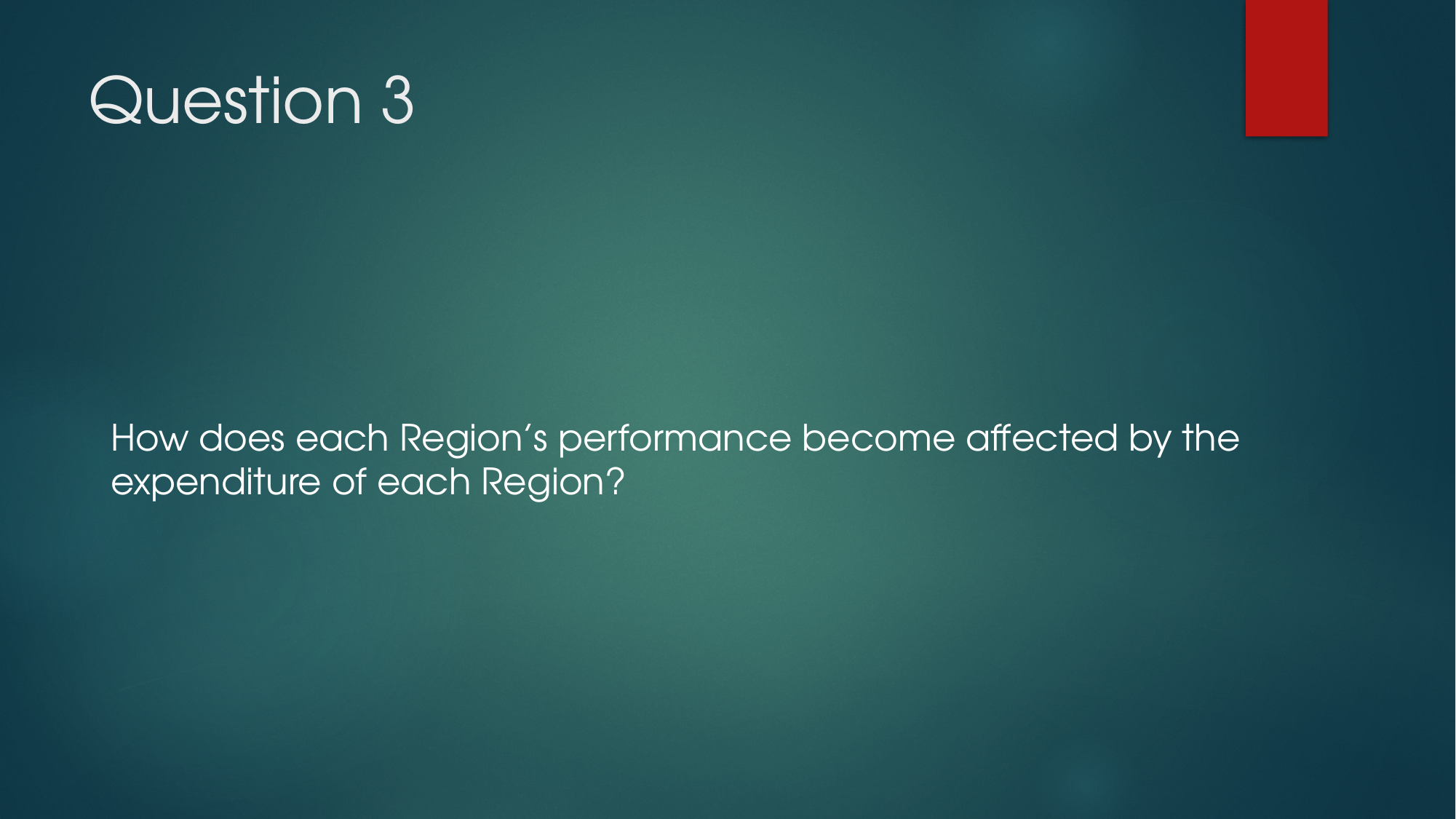

# Question 3

How does each Region’s performance become affected by the expenditure of each Region?